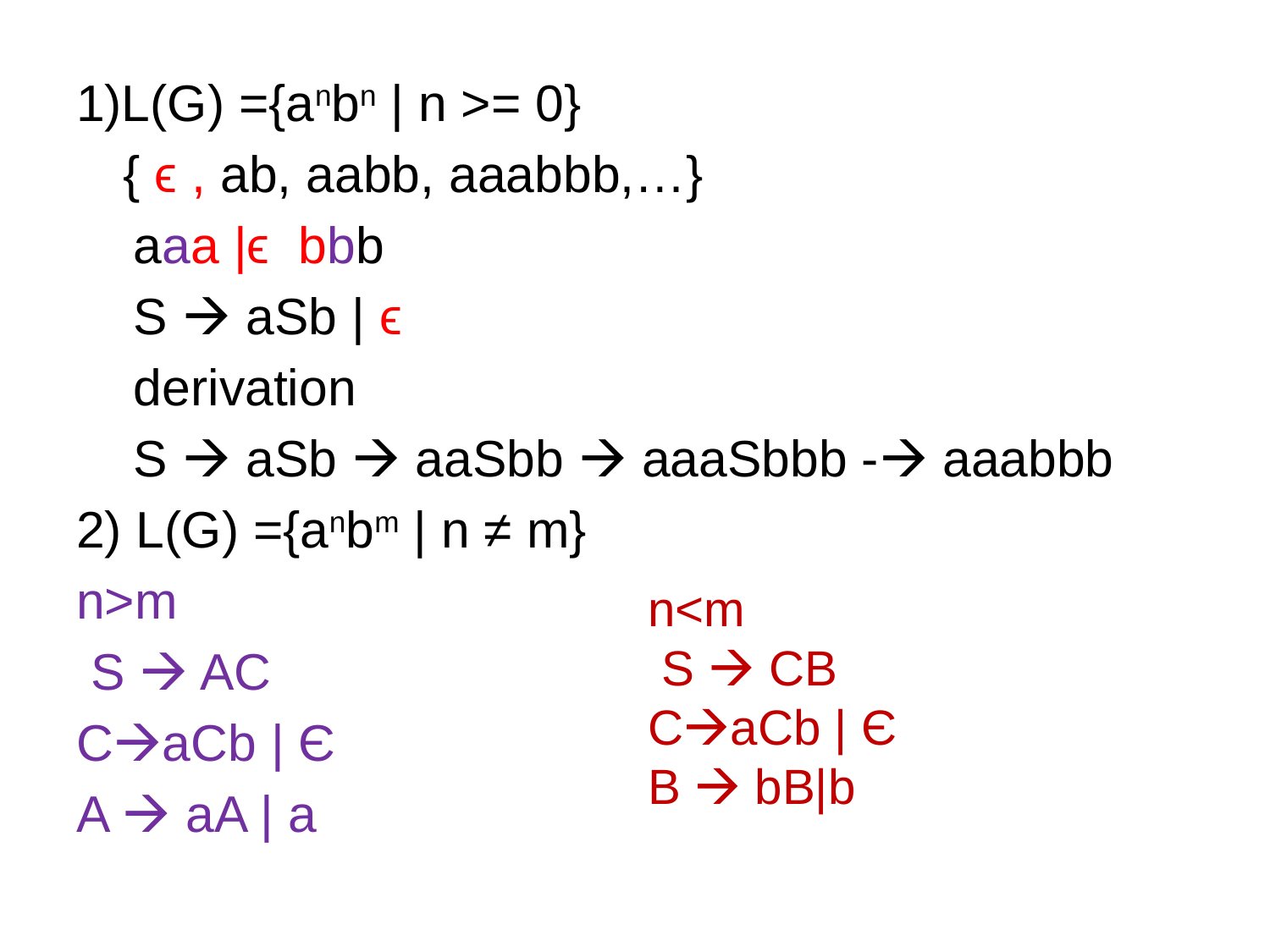

1)L(G) ={anbn | n >= 0}
		{ ϵ , ab, aabb, aaabbb,…}
    aaa |ϵ  bbb
    S 🡪 aSb | ϵ
    derivation
    S 🡪 aSb 🡪 aaSbb 🡪 aaaSbbb -🡪 aaabbb
2) L(G) ={anbm | n ≠ m}
n>m
 S 🡪 AC
C🡪aCb | Є
A 🡪 aA | a

n<m
 S 🡪 CB
C🡪aCb | Є
B 🡪 bB|b